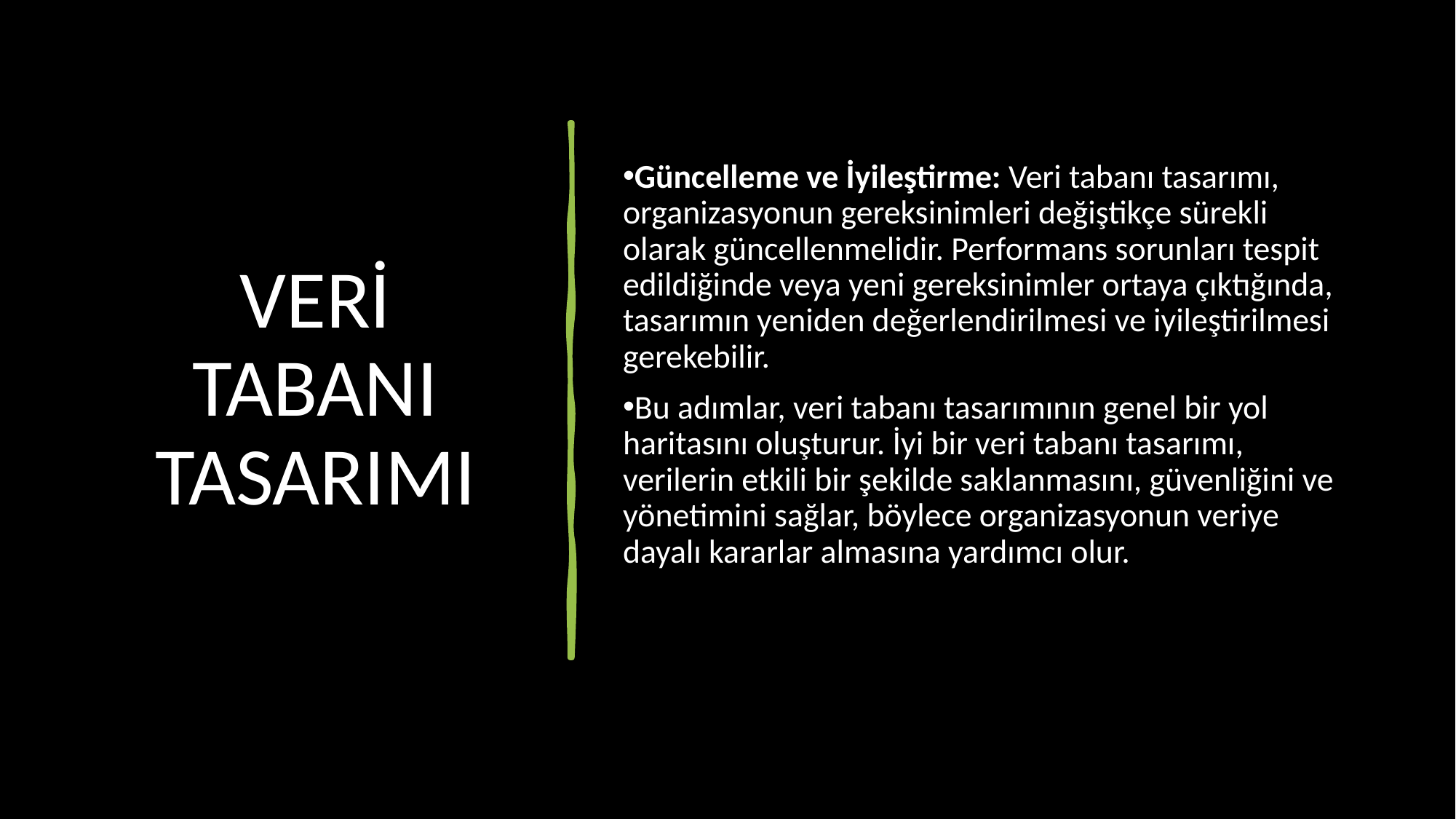

# VERİ TABANI TASARIMI
Güncelleme ve İyileştirme: Veri tabanı tasarımı, organizasyonun gereksinimleri değiştikçe sürekli olarak güncellenmelidir. Performans sorunları tespit edildiğinde veya yeni gereksinimler ortaya çıktığında, tasarımın yeniden değerlendirilmesi ve iyileştirilmesi gerekebilir.
Bu adımlar, veri tabanı tasarımının genel bir yol haritasını oluşturur. İyi bir veri tabanı tasarımı, verilerin etkili bir şekilde saklanmasını, güvenliğini ve yönetimini sağlar, böylece organizasyonun veriye dayalı kararlar almasına yardımcı olur.